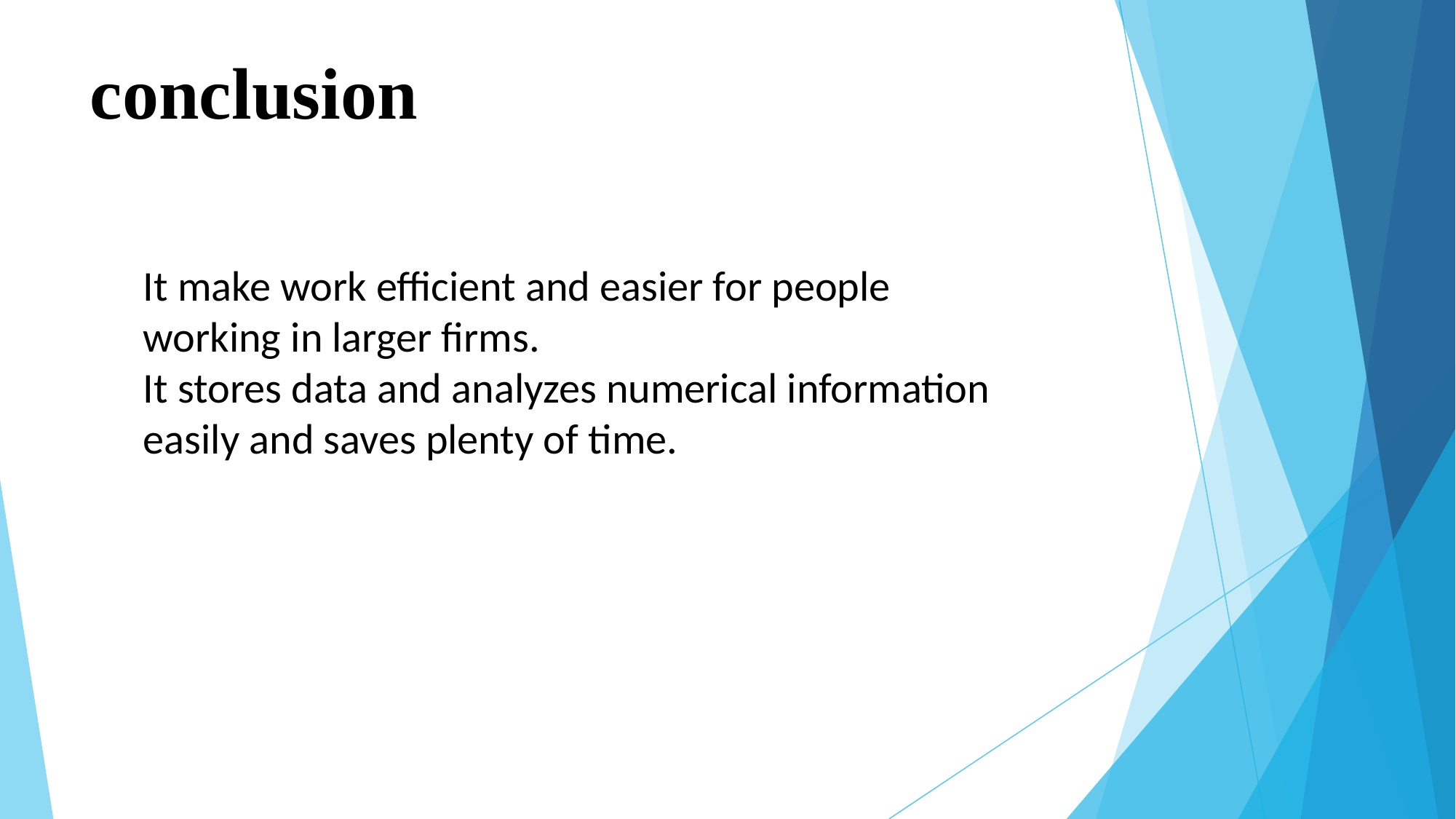

# conclusion
It make work efficient and easier for people working in larger firms.
It stores data and analyzes numerical information easily and saves plenty of time.